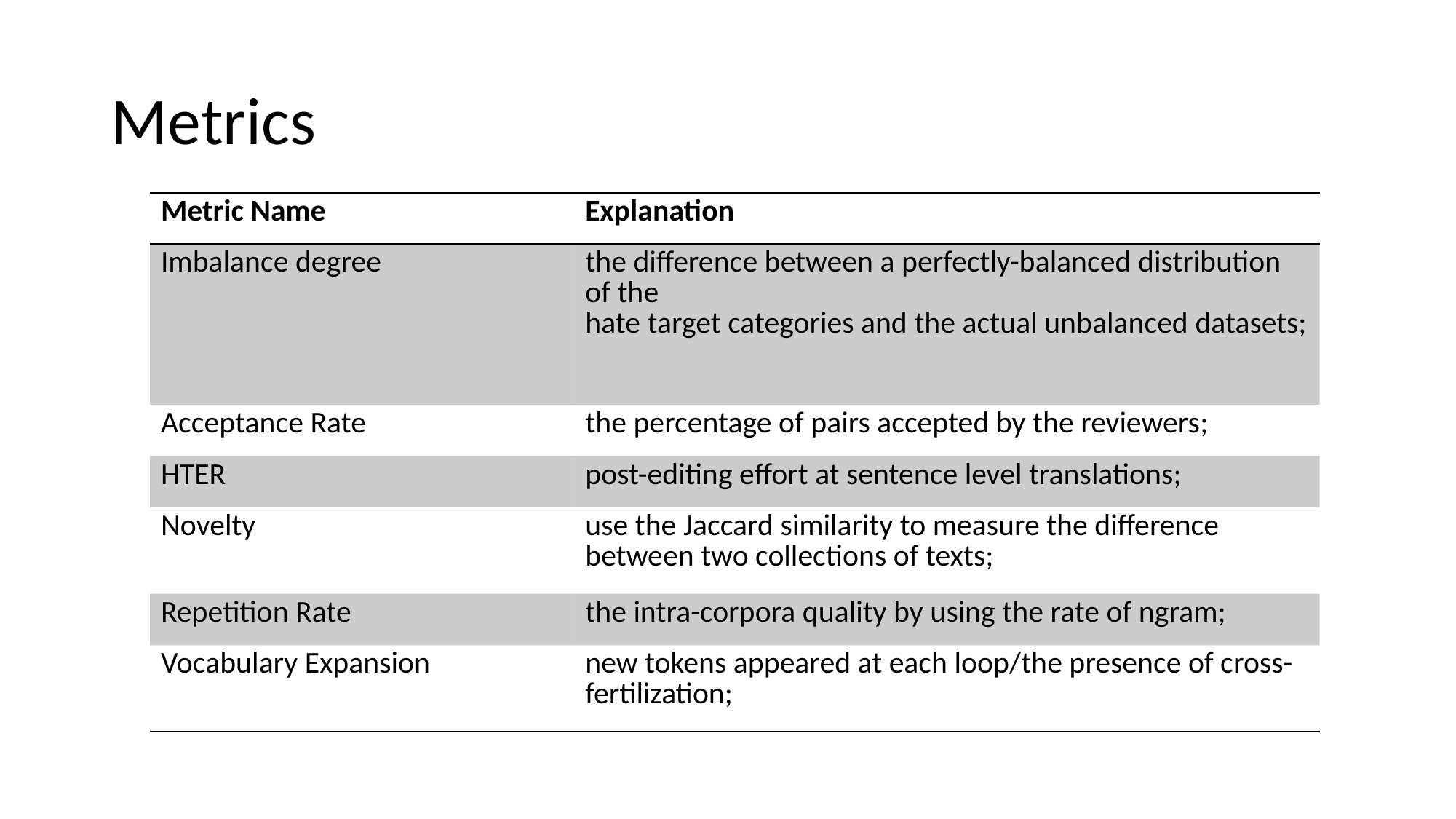

# Metrics
| Metric Name | Explanation |
| --- | --- |
| Imbalance degree | the difference between a perfectly-balanced distribution of the hate target categories and the actual unbalanced datasets; |
| Acceptance Rate | the percentage of pairs accepted by the reviewers; |
| HTER | post-editing effort at sentence level translations; |
| Novelty | use the Jaccard similarity to measure the difference between two collections of texts; |
| Repetition Rate | the intra-corpora quality by using the rate of ngram; |
| Vocabulary Expansion | new tokens appeared at each loop/the presence of cross-fertilization; |